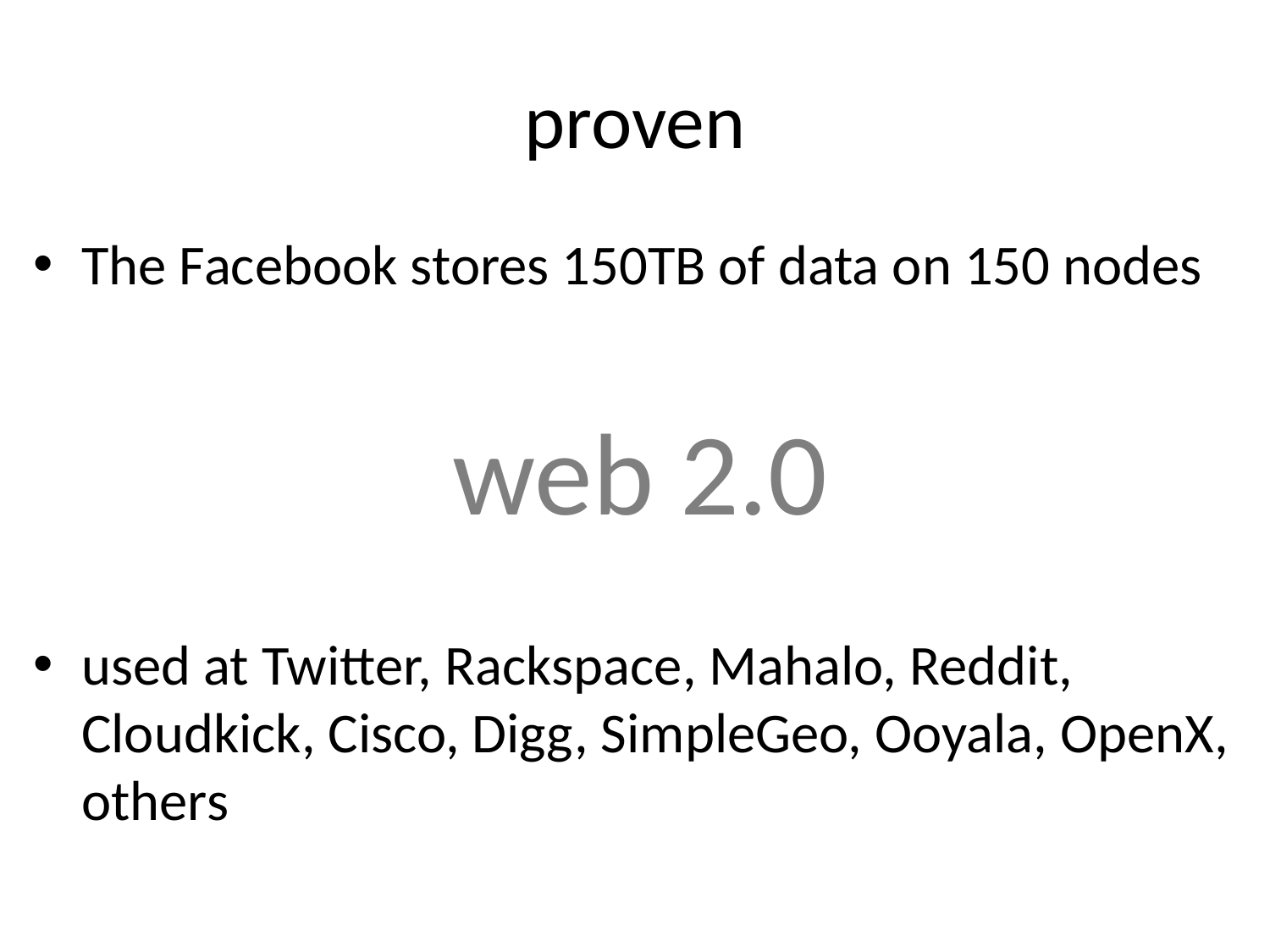

# proven
The Facebook stores 150TB of data on 150 nodes

web 2.0

used at Twitter, Rackspace, Mahalo, Reddit, Cloudkick, Cisco, Digg, SimpleGeo, Ooyala, OpenX, others